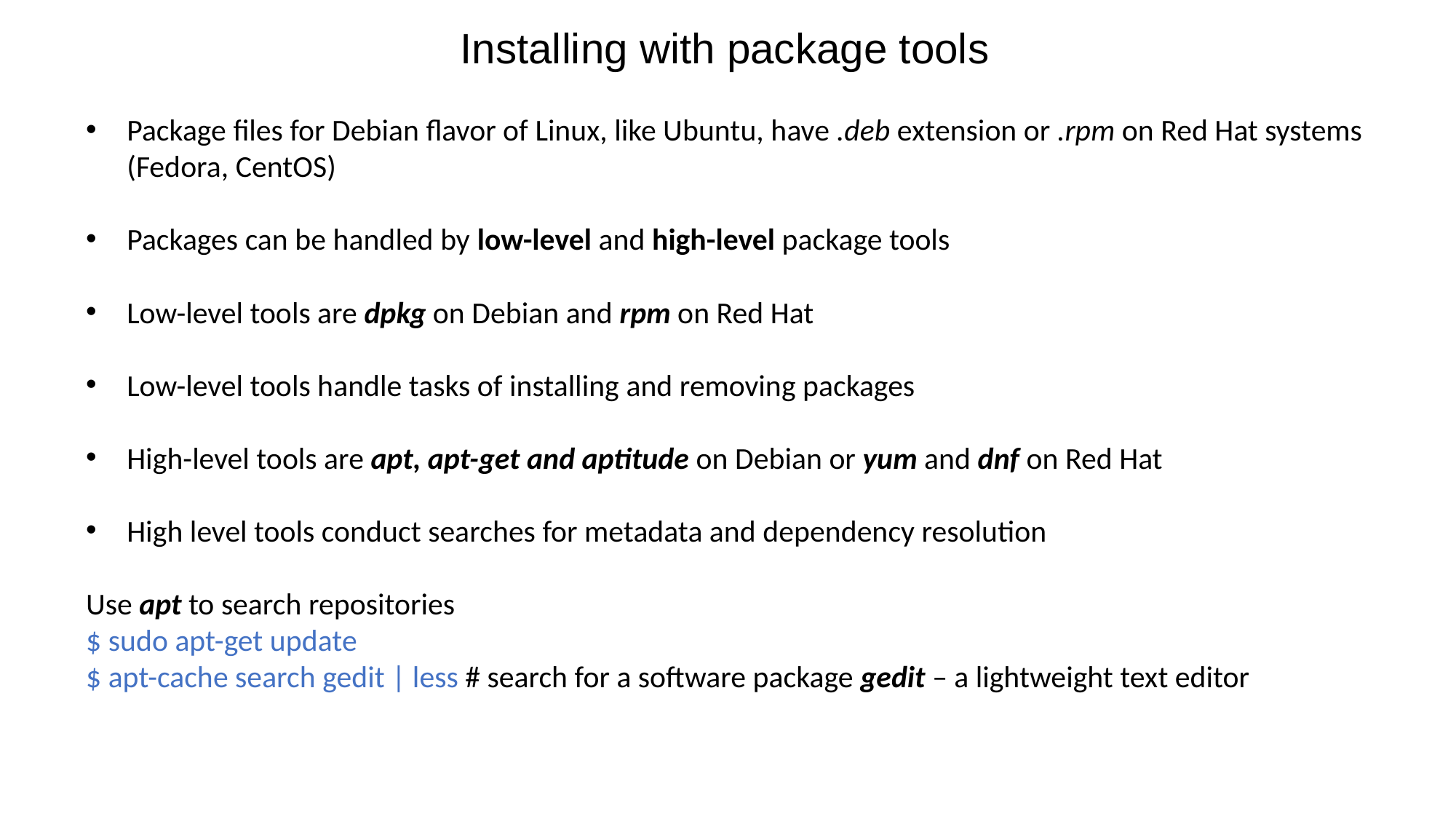

Installing with package tools
Package files for Debian flavor of Linux, like Ubuntu, have .deb extension or .rpm on Red Hat systems (Fedora, CentOS)

Packages can be handled by low-level and high-level package tools

Low-level tools are dpkg on Debian and rpm on Red Hat

Low-level tools handle tasks of installing and removing packages

High-level tools are apt, apt-get and aptitude on Debian or yum and dnf on Red Hat

High level tools conduct searches for metadata and dependency resolution

Use apt to search repositories
$ sudo apt-get update
$ apt-cache search gedit | less # search for a software package gedit – a lightweight text editor